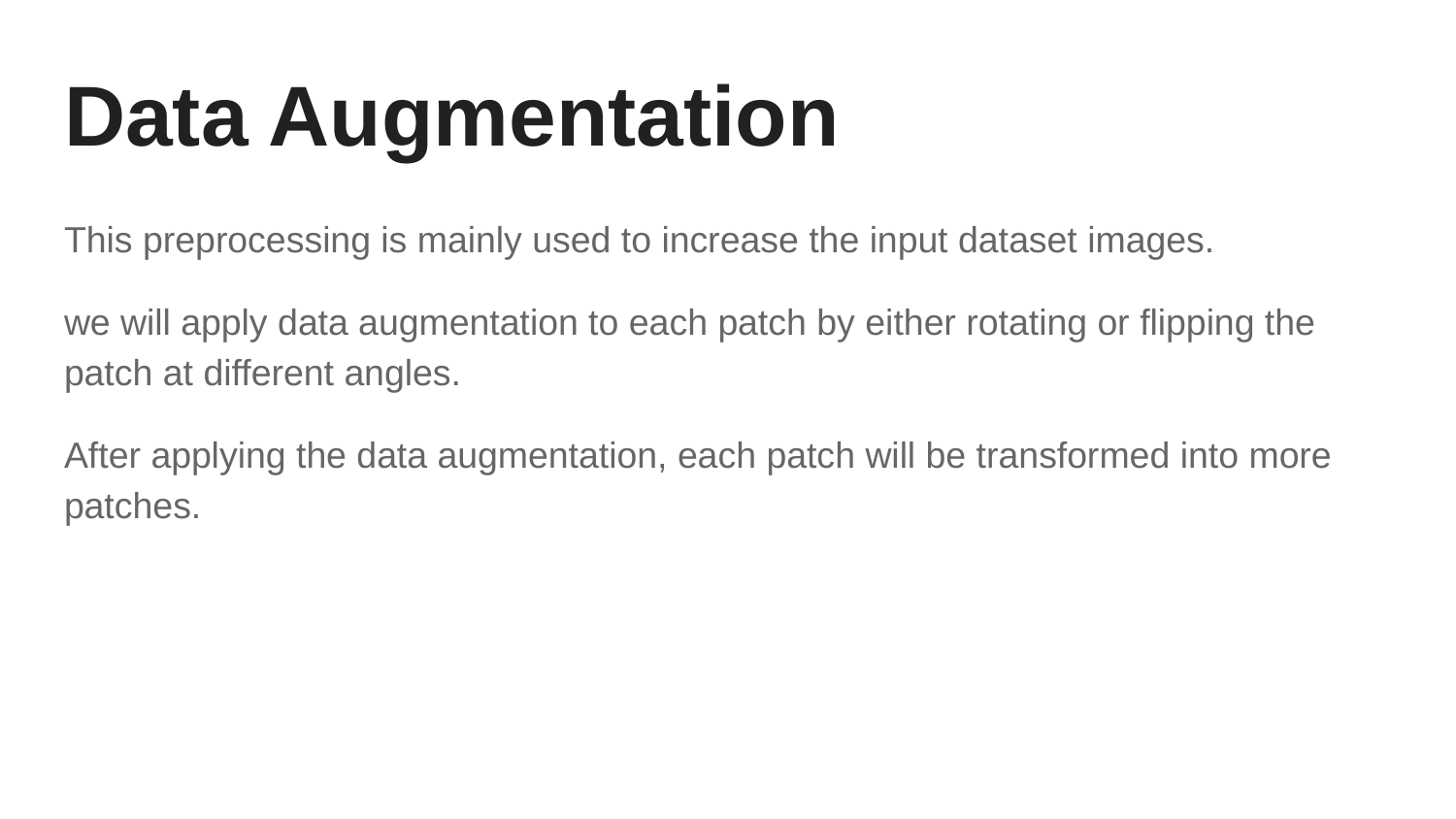

# Data Augmentation
This preprocessing is mainly used to increase the input dataset images.
we will apply data augmentation to each patch by either rotating or flipping the patch at different angles.
After applying the data augmentation, each patch will be transformed into more patches.